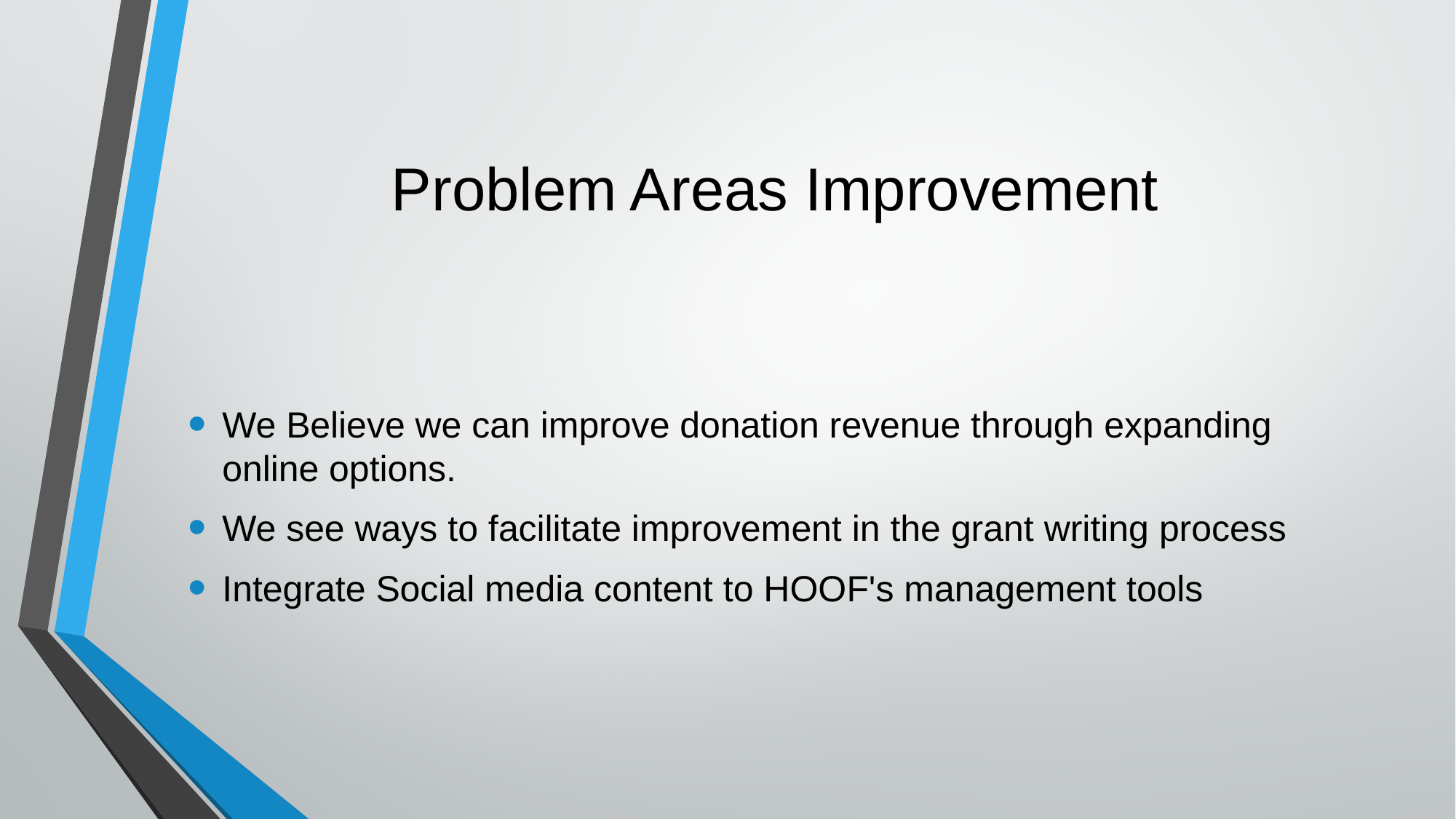

# Problem Areas Improvement
We Believe we can improve donation revenue through expanding online options.
We see ways to facilitate improvement in the grant writing process
Integrate Social media content to HOOF's management tools